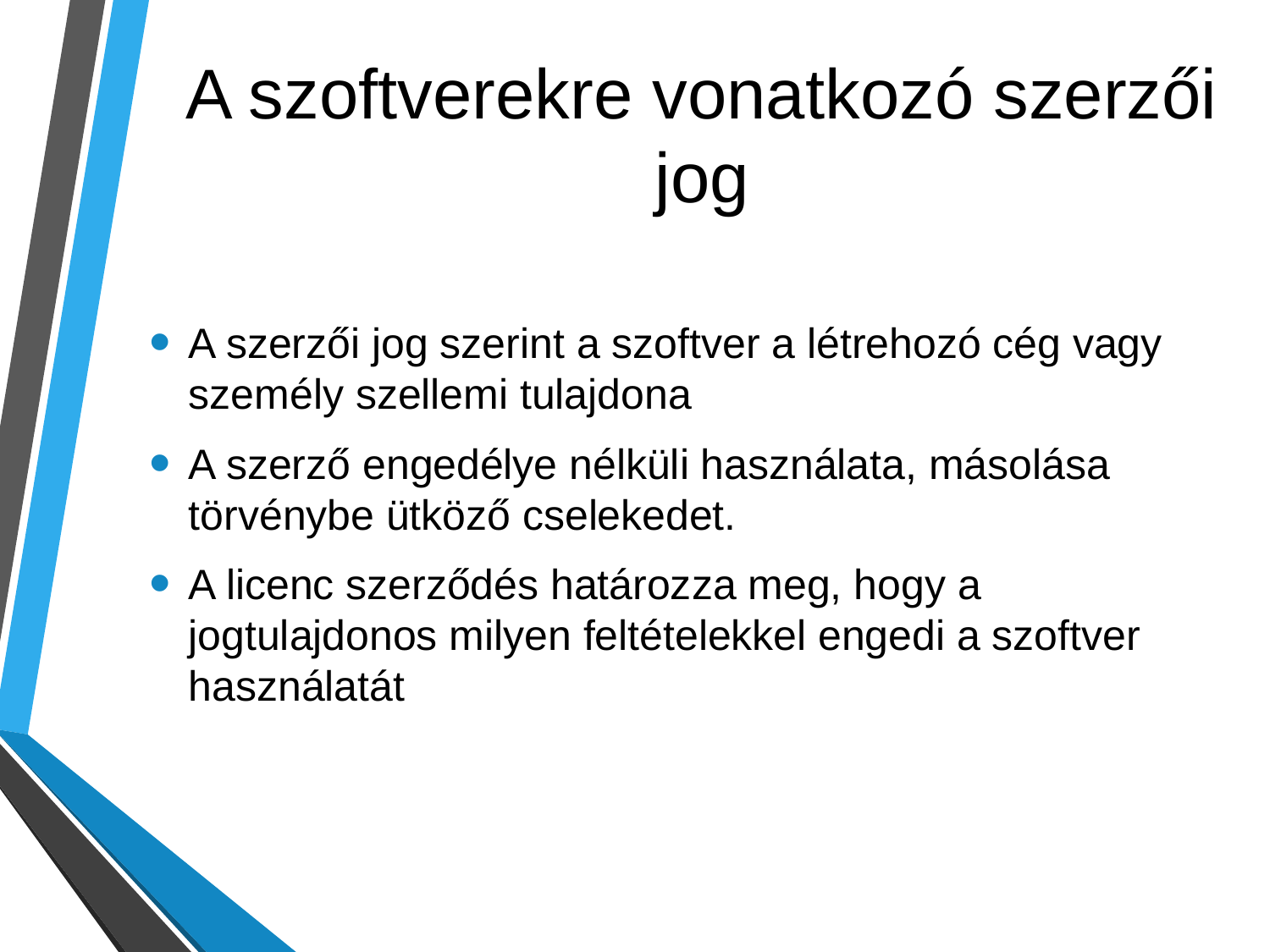

# A szoftverekre vonatkozó szerzői jog
A szerzői jog szerint a szoftver a létrehozó cég vagy személy szellemi tulajdona
A szerző engedélye nélküli használata, másolása törvénybe ütköző cselekedet.
A licenc szerződés határozza meg, hogy a jogtulajdonos milyen feltételekkel engedi a szoftver használatát